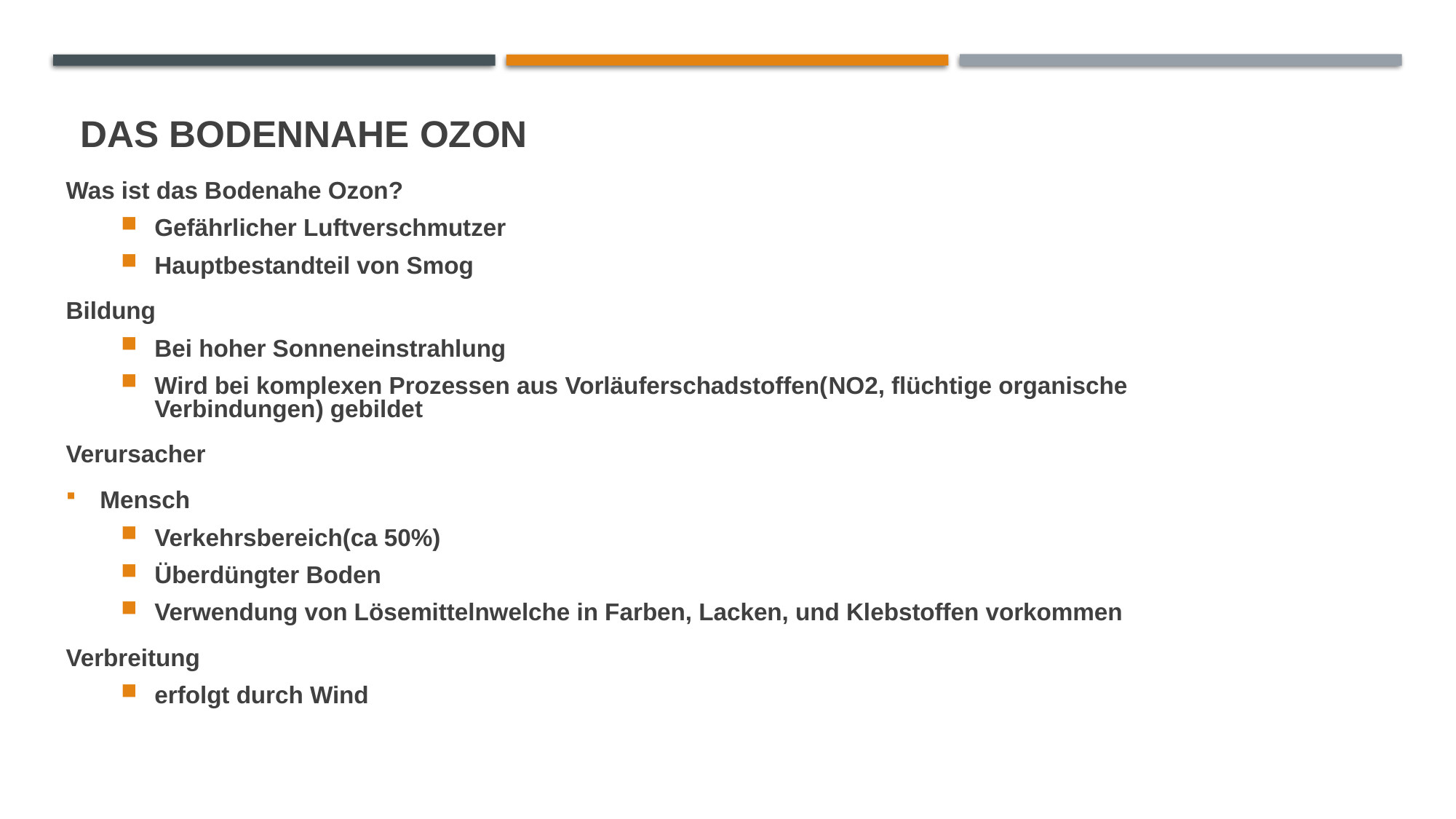

# Das Bodennahe Ozon
Was ist das Bodenahe Ozon?
Gefährlicher Luftverschmutzer
Hauptbestandteil von Smog
Bildung
Bei hoher Sonneneinstrahlung
Wird bei komplexen Prozessen aus Vorläuferschadstoffen(NO2, flüchtige organische Verbindungen) gebildet
Verursacher
Mensch
Verkehrsbereich(ca 50%)
Überdüngter Boden
Verwendung von Lösemittelnwelche in Farben, Lacken, und Klebstoffen vorkommen
Verbreitung
erfolgt durch Wind